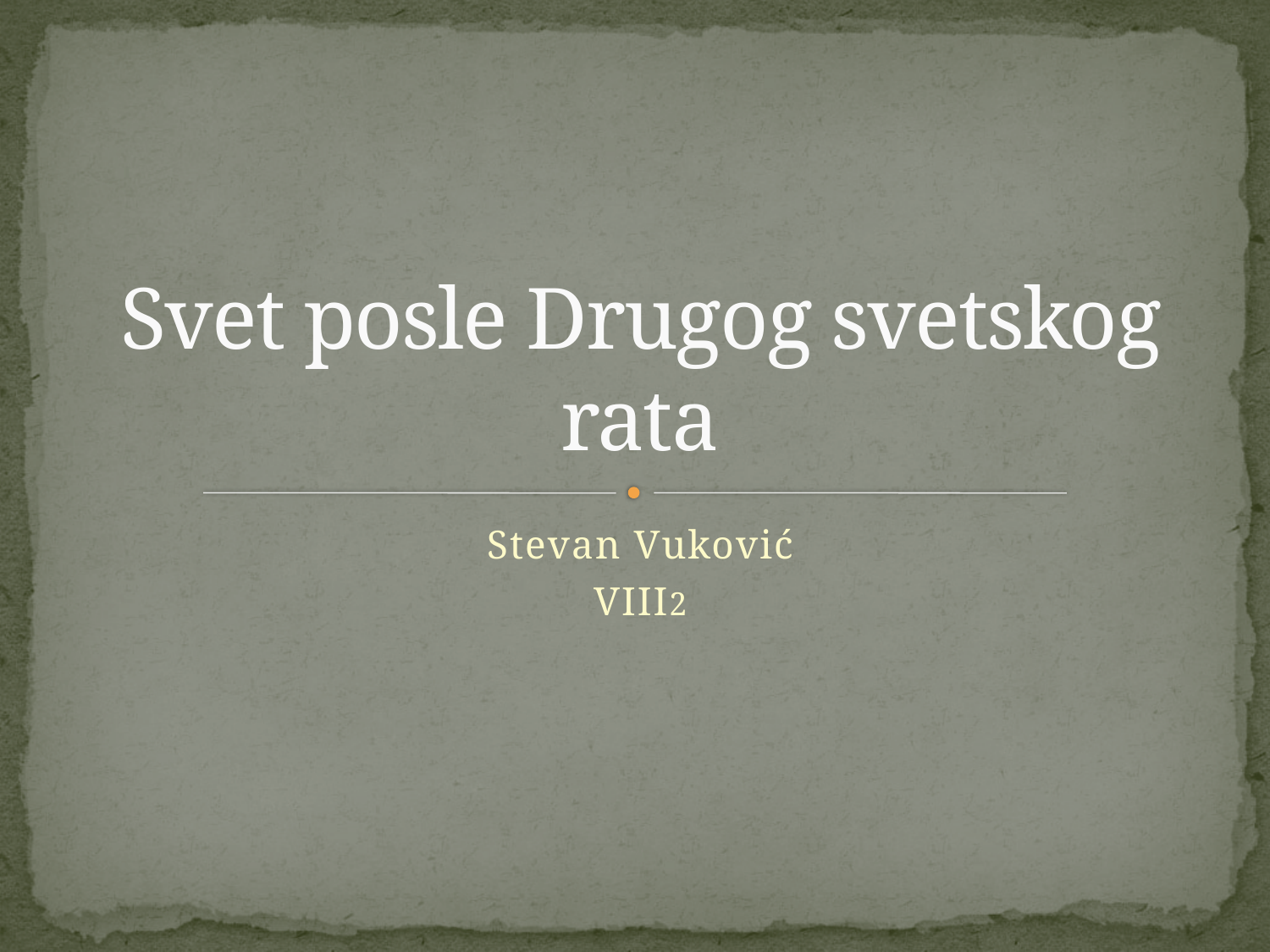

# Svet posle Drugog svetskog rata
Stevan Vuković
VIII2